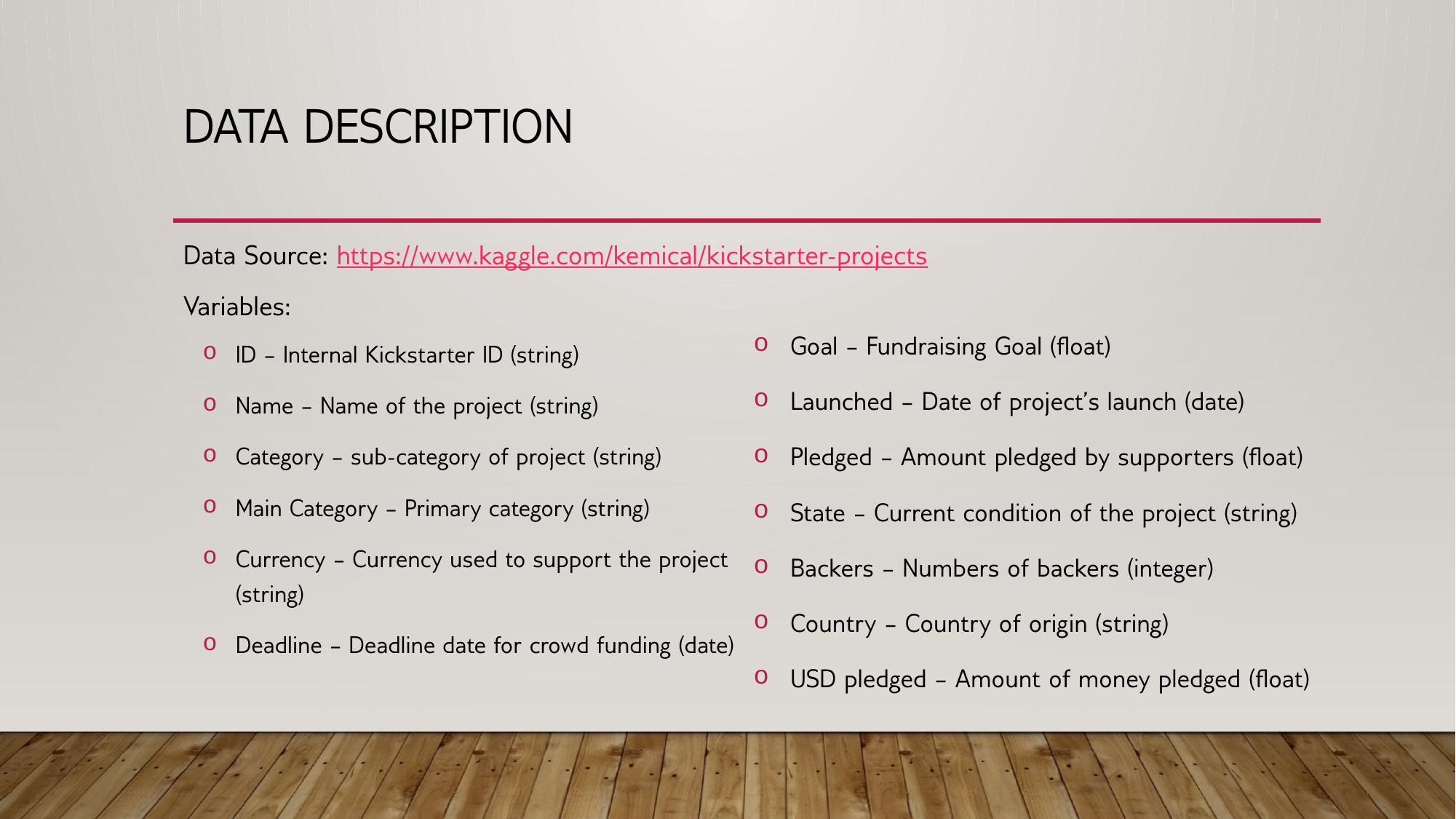

# DATA DESCRIPTION
Data Source: https://www.kaggle.com/kemical/kickstarter-projects
Variables:
Goal – Fundraising Goal (float)
Launched – Date of project’s launch (date)
Pledged – Amount pledged by supporters (float)
State – Current condition of the project (string)
Backers – Numbers of backers (integer)
Country – Country of origin (string)
USD pledged – Amount of money pledged (float)

ID – Internal Kickstarter ID (string)
Name – Name of the project (string)
Category – sub-category of project (string)
Main Category – Primary category (string)
Currency – Currency used to support the project (string)
Deadline – Deadline date for crowd funding (date)